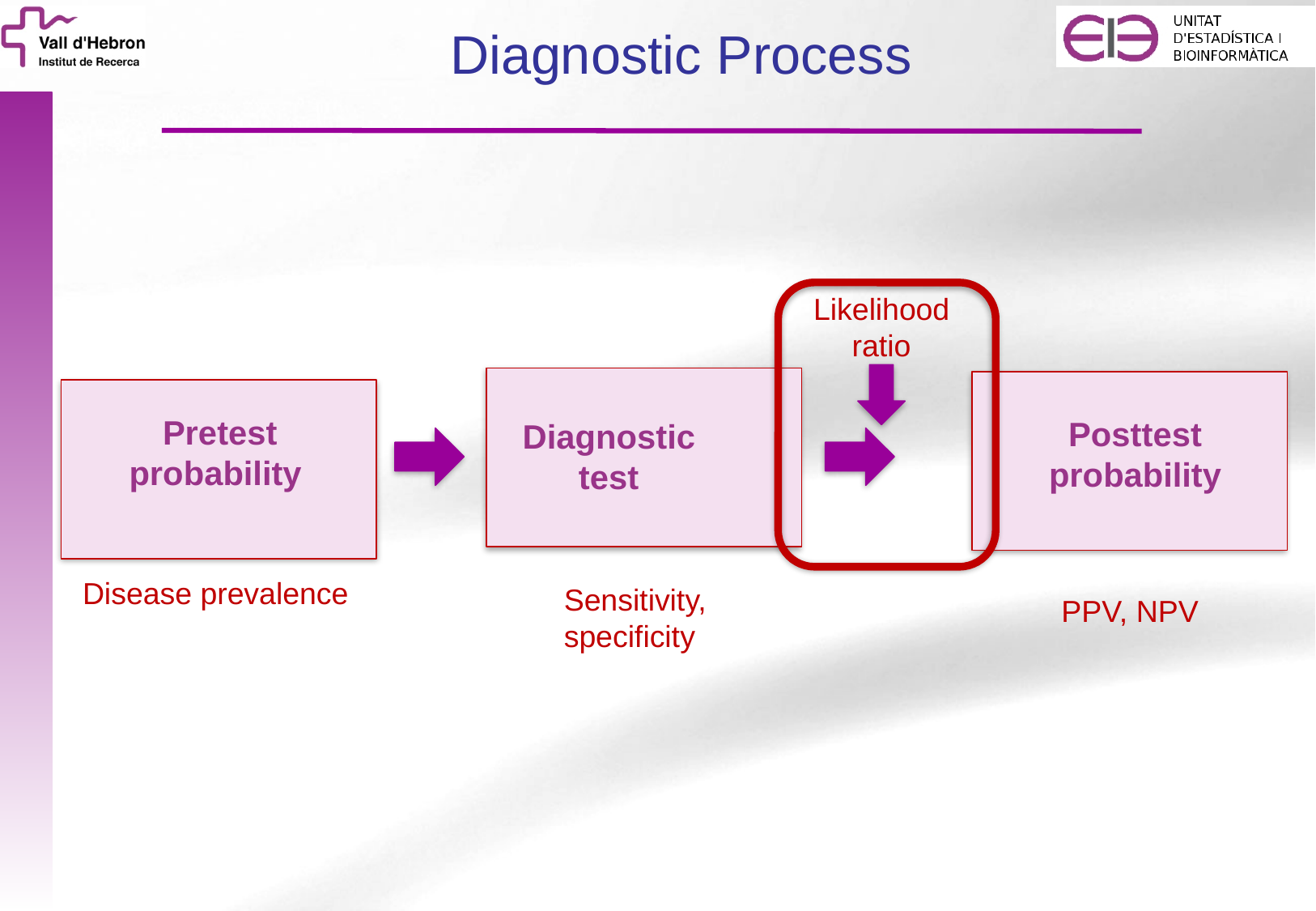

Diagnostic Process

Likelihood ratio

Pretest probability
Posttest probability
Diagnostic test

Disease prevalence
Sensitivity, specificity
PPV, NPV